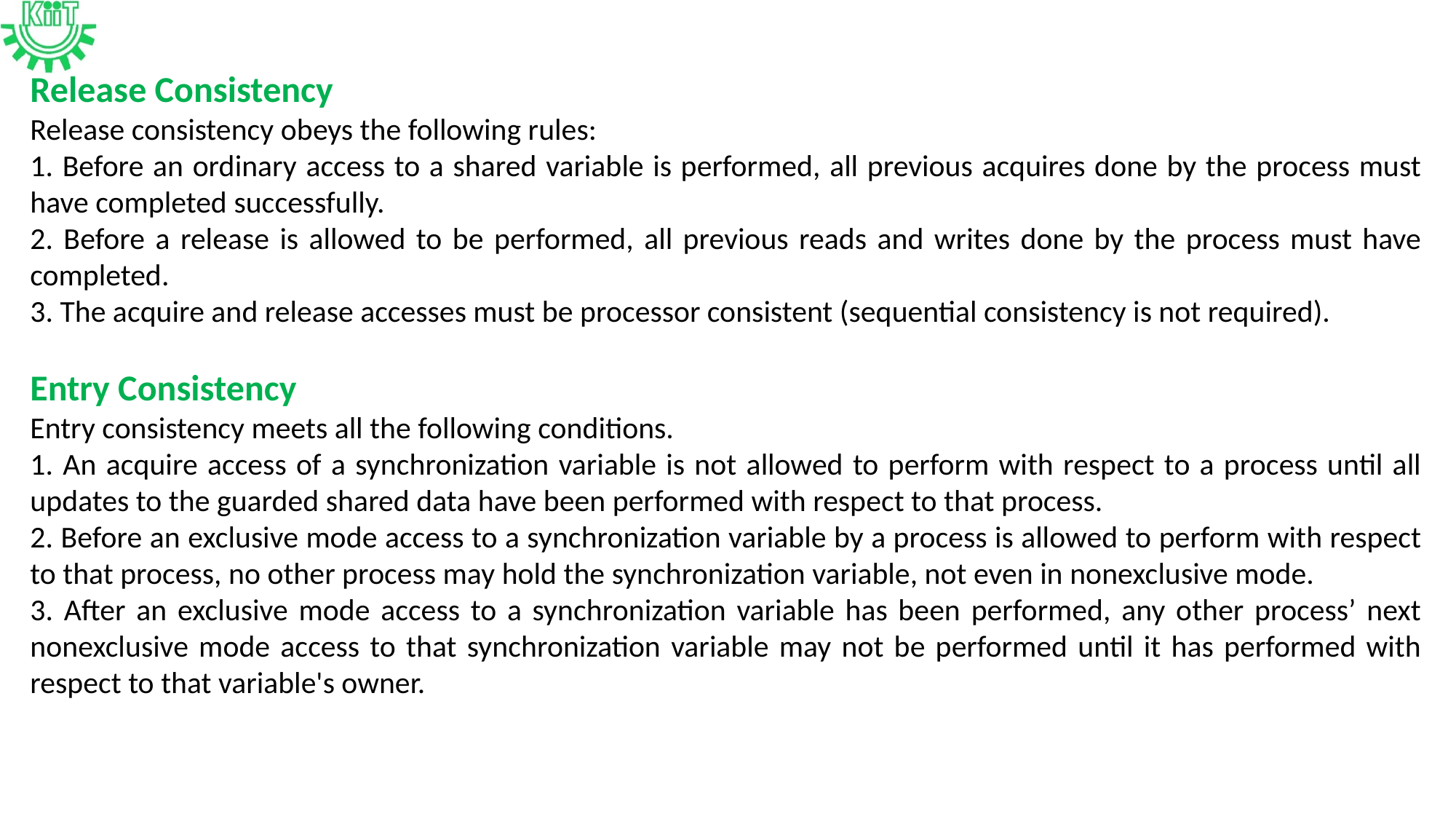

Release Consistency
Release consistency obeys the following rules:
1. Before an ordinary access to a shared variable is performed, all previous acquires done by the process must have completed successfully.
2. Before a release is allowed to be performed, all previous reads and writes done by the process must have completed.
3. The acquire and release accesses must be processor consistent (sequential consistency is not required).

Entry Consistency
Entry consistency meets all the following conditions.
1. An acquire access of a synchronization variable is not allowed to perform with respect to a process until all updates to the guarded shared data have been performed with respect to that process.
2. Before an exclusive mode access to a synchronization variable by a process is allowed to perform with respect to that process, no other process may hold the synchronization variable, not even in nonexclusive mode.
3. After an exclusive mode access to a synchronization variable has been performed, any other process’ next nonexclusive mode access to that synchronization variable may not be performed until it has performed with respect to that variable's owner.
20